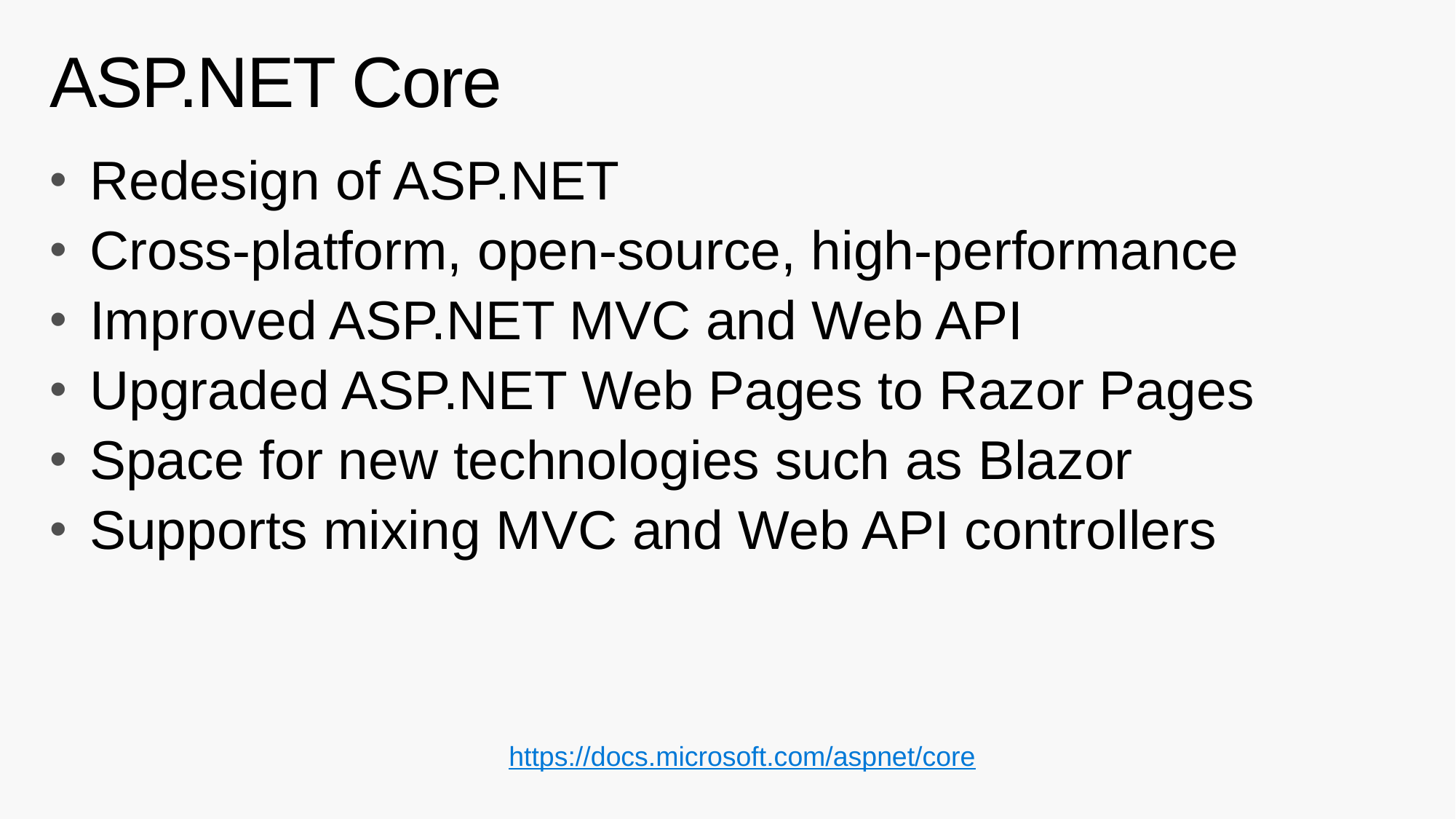

# ASP.NET Core
Redesign of ASP.NET
Cross-platform, open-source, high-performance
Improved ASP.NET MVC and Web API
Upgraded ASP.NET Web Pages to Razor Pages
Space for new technologies such as Blazor
Supports mixing MVC and Web API controllers

https://docs.microsoft.com/aspnet/core